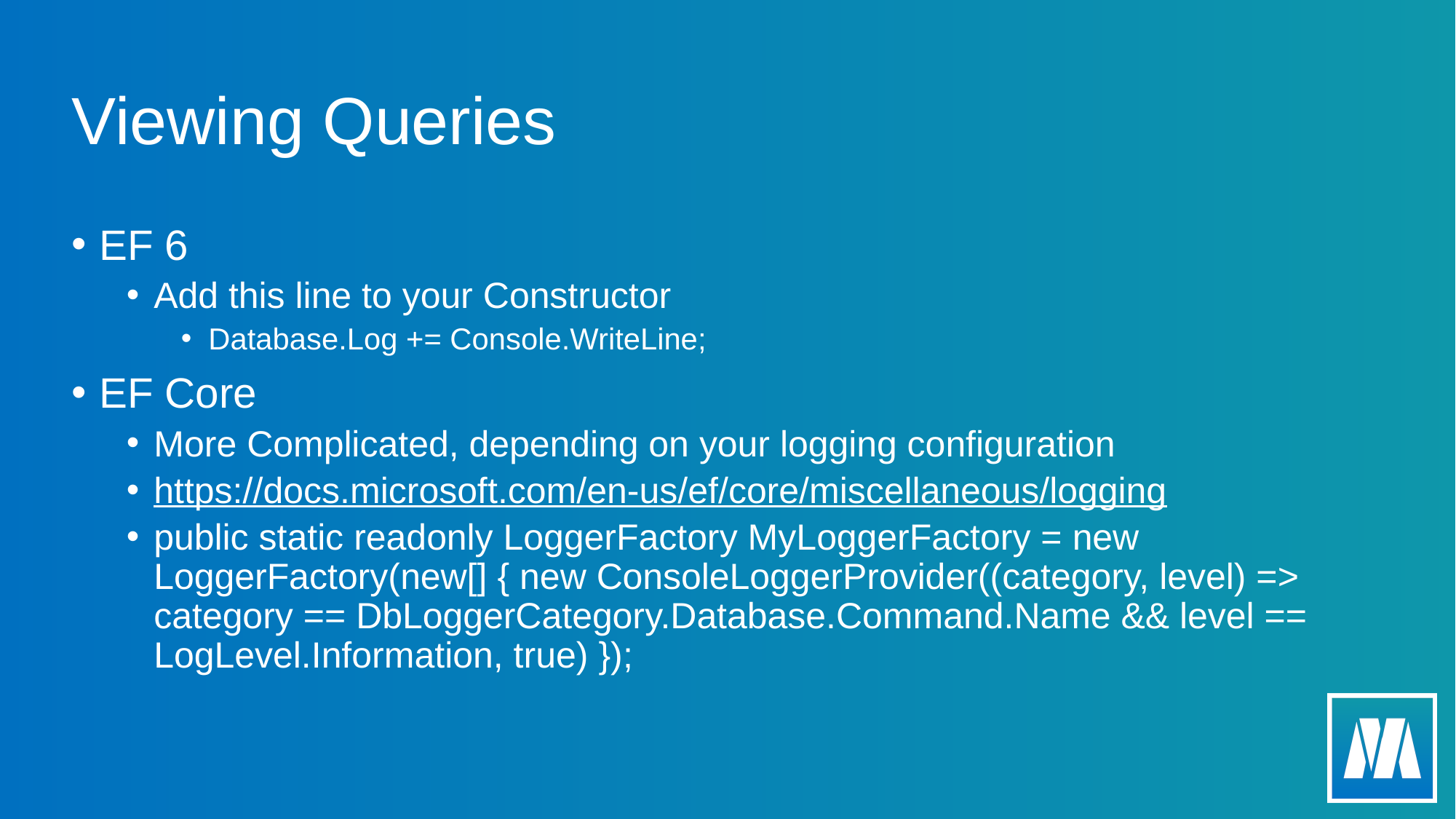

# Viewing Queries
EF 6
Add this line to your Constructor
Database.Log += Console.WriteLine;
EF Core
More Complicated, depending on your logging configuration
https://docs.microsoft.com/en-us/ef/core/miscellaneous/logging
public static readonly LoggerFactory MyLoggerFactory = new LoggerFactory(new[] { new ConsoleLoggerProvider((category, level) => category == DbLoggerCategory.Database.Command.Name && level == LogLevel.Information, true) });